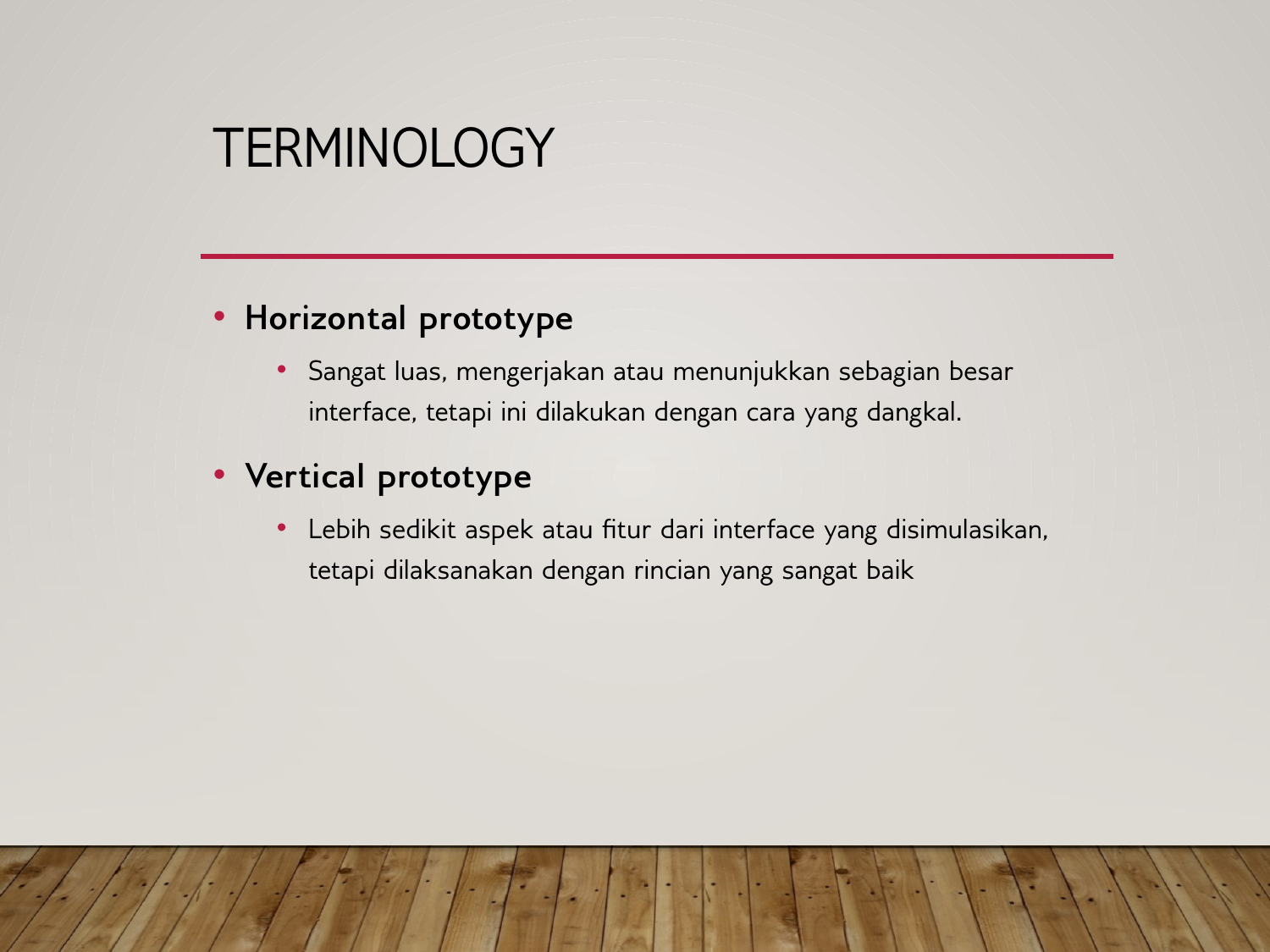

# Terminology
Horizontal prototype
Sangat luas, mengerjakan atau menunjukkan sebagian besar interface, tetapi ini dilakukan dengan cara yang dangkal.
Vertical prototype
Lebih sedikit aspek atau fitur dari interface yang disimulasikan, tetapi dilaksanakan dengan rincian yang sangat baik